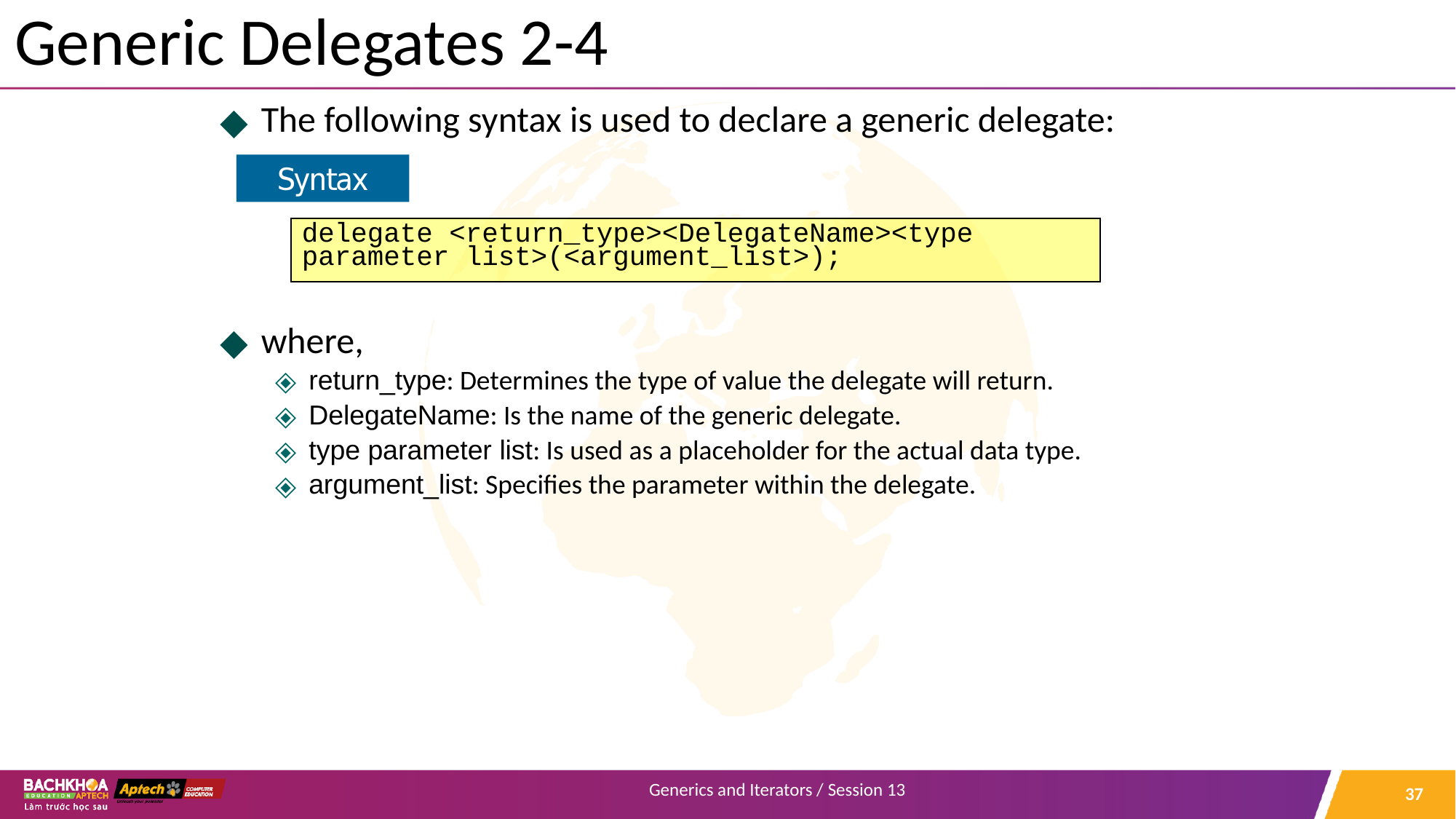

# Generic Delegates 2-4
The following syntax is used to declare a generic delegate:

where,
return_type: Determines the type of value the delegate will return.
DelegateName: Is the name of the generic delegate.
type parameter list: Is used as a placeholder for the actual data type.
argument_list: Specifies the parameter within the delegate.

Syntax
delegate <return_type><DelegateName><type parameter list>(<argument_list>);
37
Generics and Iterators / Session 13